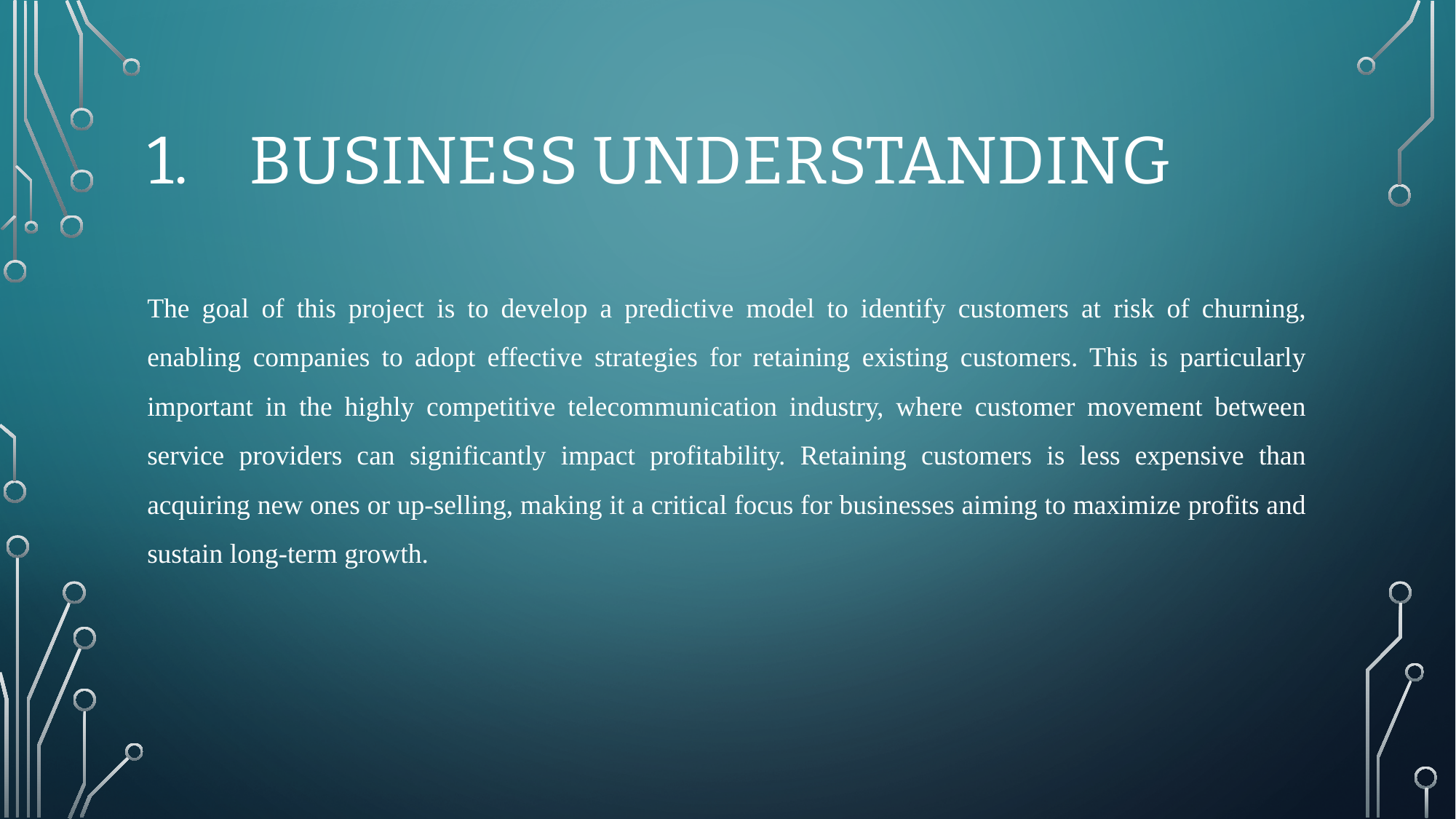

# BUSINESS UNDERSTANDING
The goal of this project is to develop a predictive model to identify customers at risk of churning, enabling companies to adopt effective strategies for retaining existing customers. This is particularly important in the highly competitive telecommunication industry, where customer movement between service providers can significantly impact profitability. Retaining customers is less expensive than acquiring new ones or up-selling, making it a critical focus for businesses aiming to maximize profits and sustain long-term growth.